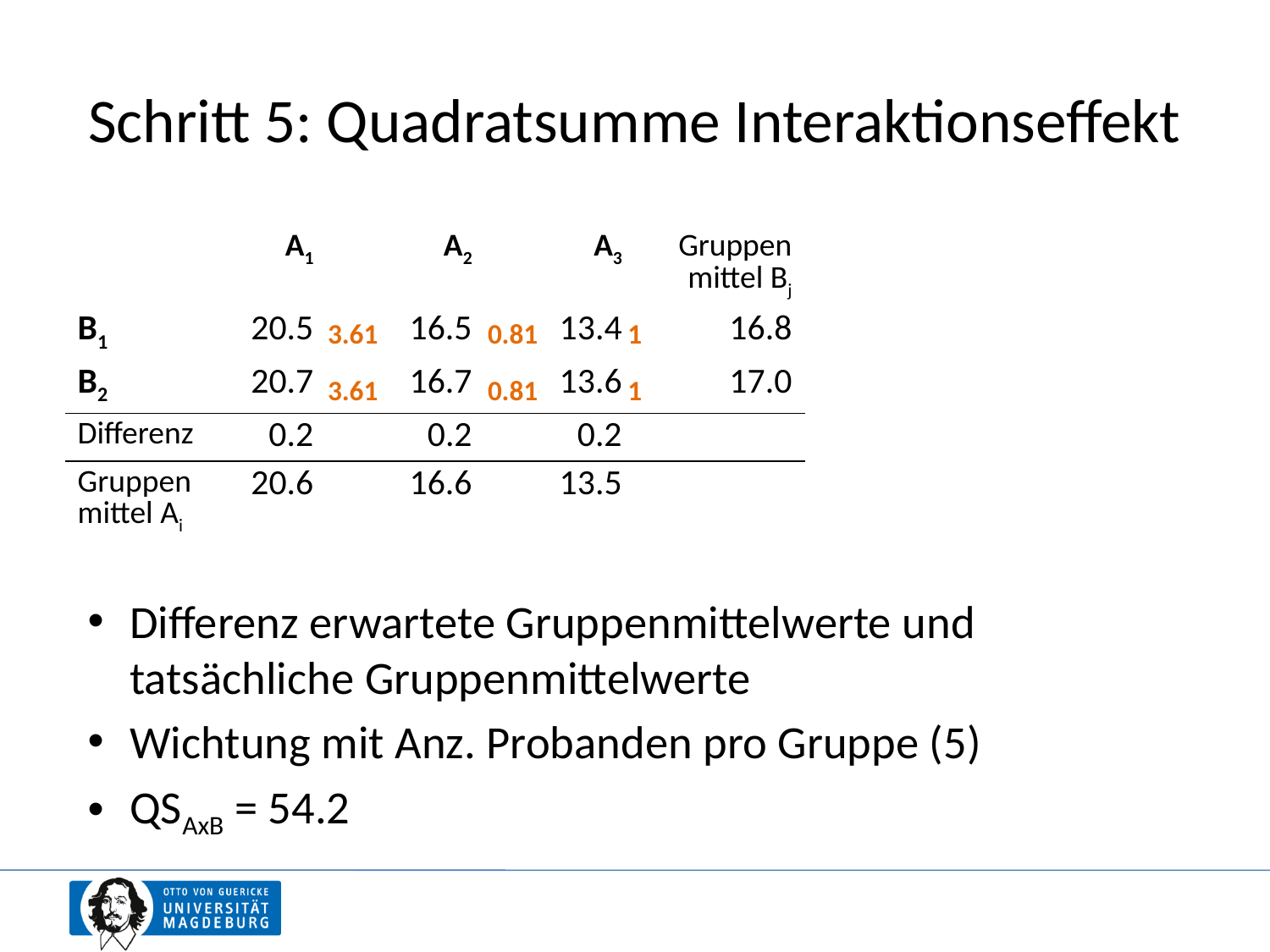

# Schritt 5: Quadratsumme Interaktionseffekt
|  | A1 | A2 | A3 | Gruppen mittel Bj |
| --- | --- | --- | --- | --- |
| B1 | 20.5 | 16.5 | 13.4 | 16.8 |
| B2 | 20.7 | 16.7 | 13.6 | 17.0 |
| Differenz | 0.2 | 0.2 | 0.2 |  |
| Gruppenmittel Ai | 20.6 | 16.6 | 13.5 |  |
| 3.61 | 0.81 | 1 |
| --- | --- | --- |
| 3.61 | 0.81 | 1 |
Differenz erwartete Gruppenmittelwerte und tatsächliche Gruppenmittelwerte
Wichtung mit Anz. Probanden pro Gruppe (5)
QSAxB = 54.2